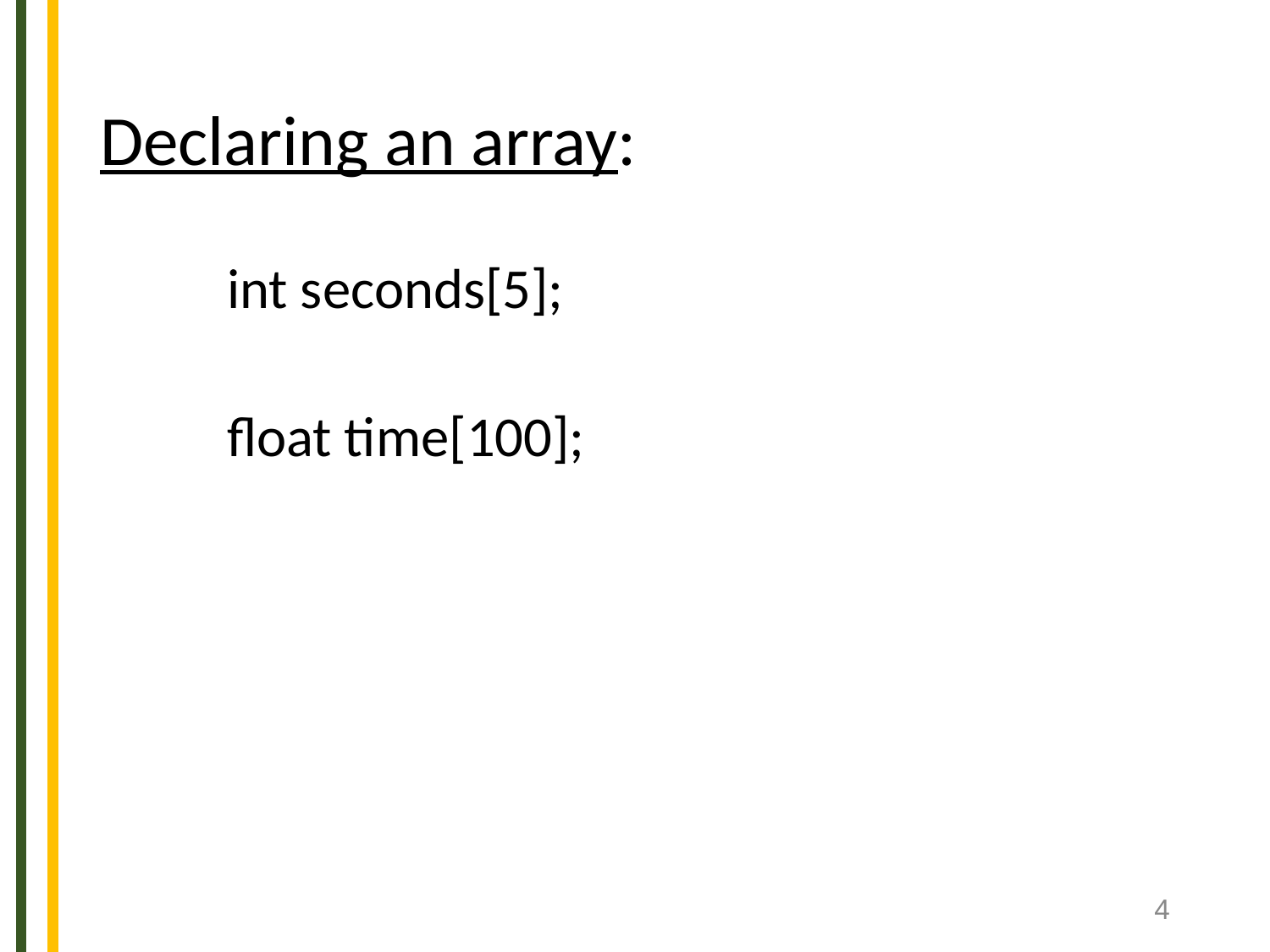

# Declaring an array:
	int seconds[5];

	float time[100];
4